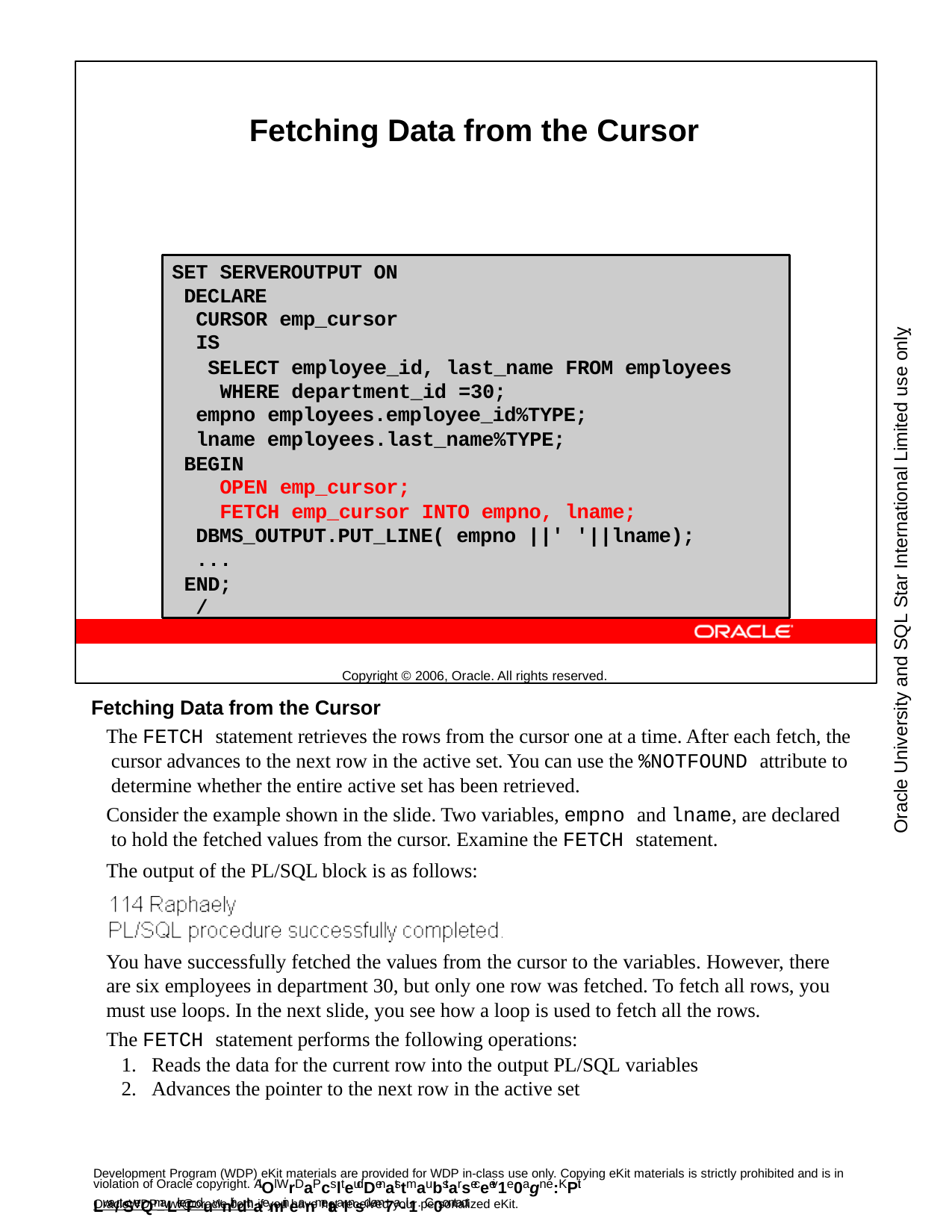

Fetching Data from the Cursor

Copyright © 2006, Oracle. All rights reserved.
SET SERVEROUTPUT ON  DECLARE
CURSOR emp_cursor IS
SELECT employee_id, last_name FROM employees  WHERE department_id =30;
empno employees.employee_id%TYPE;
lname employees.last_name%TYPE;  BEGIN
OPEN emp_cursor;
FETCH emp_cursor INTO empno, lname;  DBMS_OUTPUT.PUT_LINE( empno ||' '||lname);
...  END;
/
Oracle University and SQL Star International Limited use onlyฺ

Fetching Data from the Cursor
The FETCH statement retrieves the rows from the cursor one at a time. After each fetch, the  cursor advances to the next row in the active set. You can use the %NOTFOUND attribute to  determine whether the entire active set has been retrieved.
Consider the example shown in the slide. Two variables, empno and lname, are declared  to hold the fetched values from the cursor. Examine the FETCH statement.
The output of the PL/SQL block is as follows:

You have successfully fetched the values from the cursor to the variables. However, there  are six employees in department 30, but only one row was fetched. To fetch all rows, you  must use loops. In the next slide, you see how a loop is used to fetch all the rows.
The FETCH statement performs the following operations:
Reads the data for the current row into the output PL/SQL variables
Advances the pointer to the next row in the active set
Development Program (WDP) eKit materials are provided for WDP in-class use only. Copying eKit materials is strictly prohibited and is in
violation of Oracle copyright. AlOl WrDaPcslteudDenatstmaubstarseceeiv1e0agn e:KPit Lwa/tSerQmaLrkeFduwnithdthaemir neanmetaalnsd em7a-il1. C0ontact
OracleWDP_ww@oracle.com if you have not received your personalized eKit.